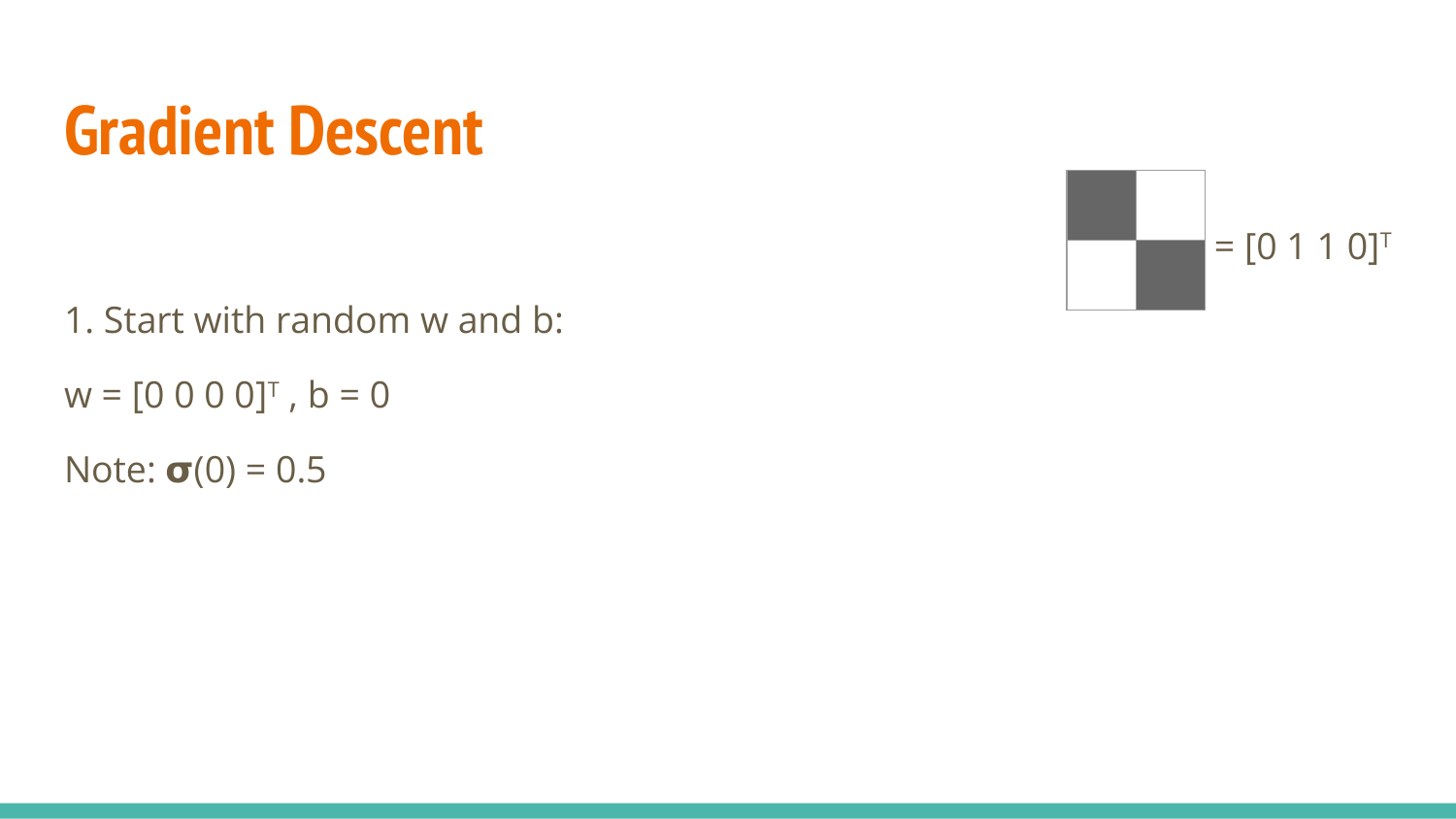

# Gradient Descent
|  |  |
| --- | --- |
|  |  |
= [0 1 1 0]T
1. Start with random w and b:
w = [0 0 0 0]T , b = 0
Note: 𝞂(0) = 0.5